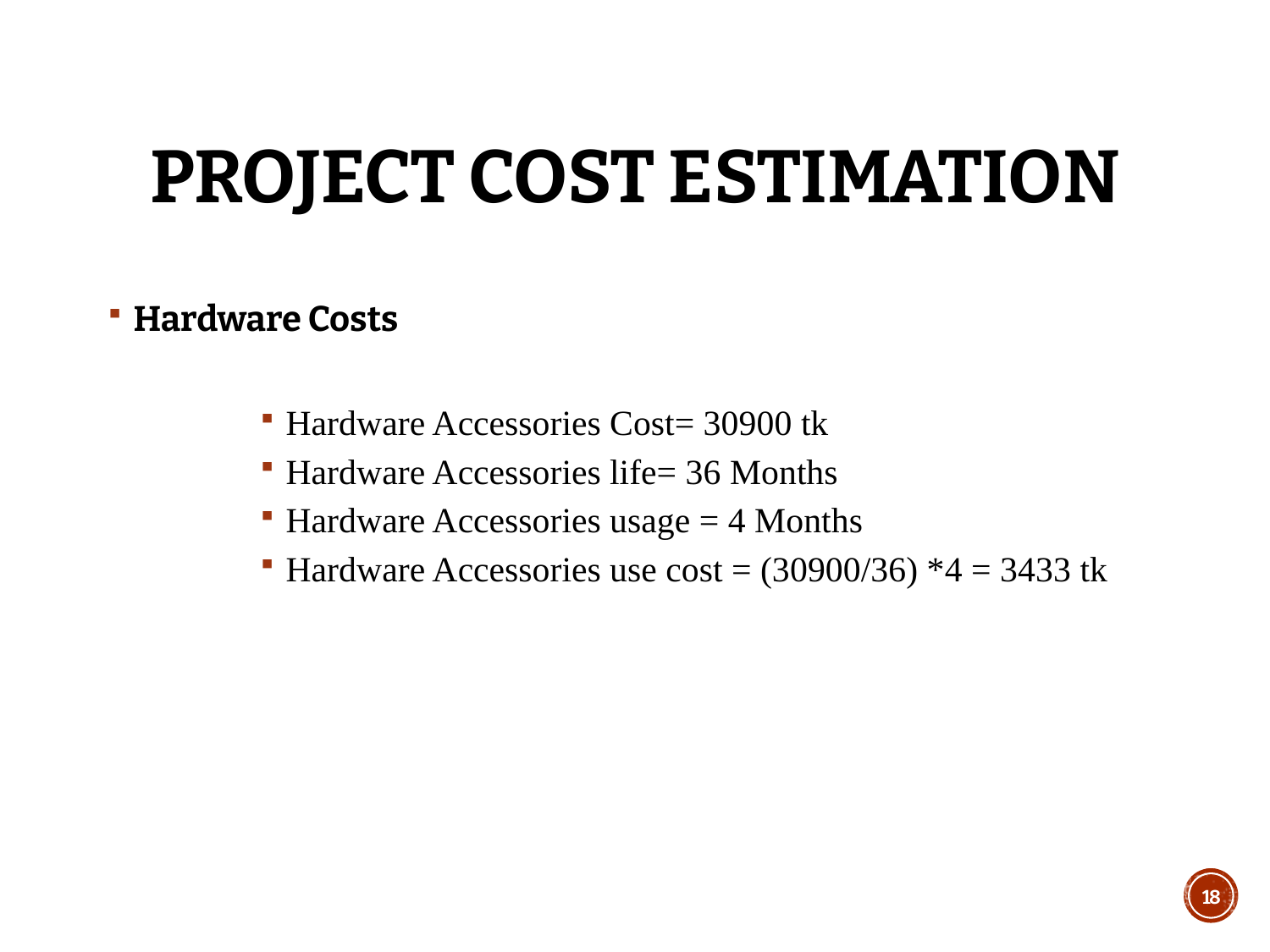

# Project Cost Estimation
Hardware Costs

Hardware Accessories Cost= 30900 tk
Hardware Accessories life= 36 Months
Hardware Accessories usage = 4 Months
Hardware Accessories use cost = (30900/36) *4 = 3433 tk

18